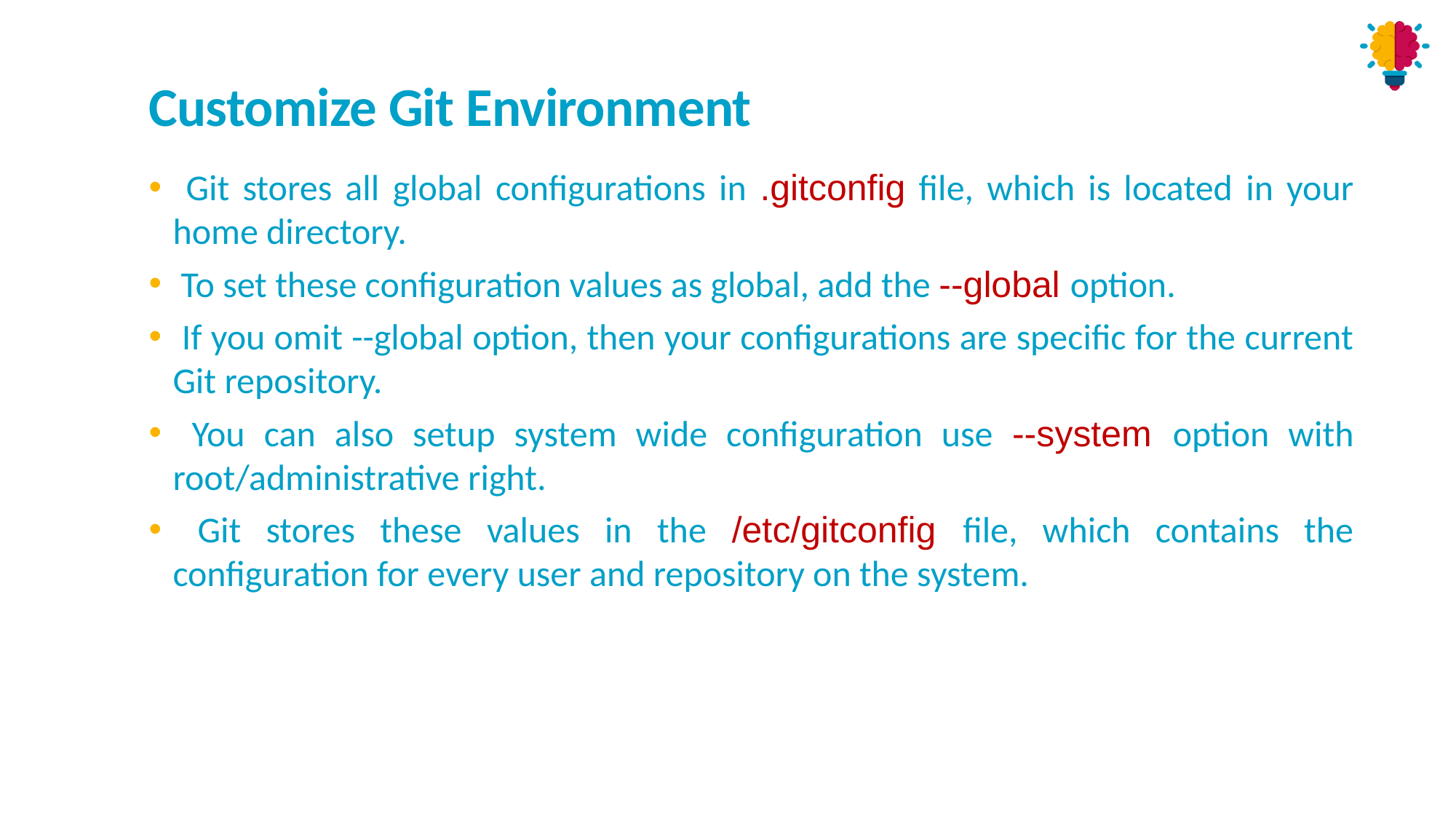

# Customize Git Environment
 Git stores all global configurations in .gitconfig file, which is located in your home directory.
 To set these configuration values as global, add the --global option.
 If you omit --global option, then your configurations are specific for the current Git repository.
 You can also setup system wide configuration use --system option with root/administrative right.
 Git stores these values in the /etc/gitconfig file, which contains the configuration for every user and repository on the system.